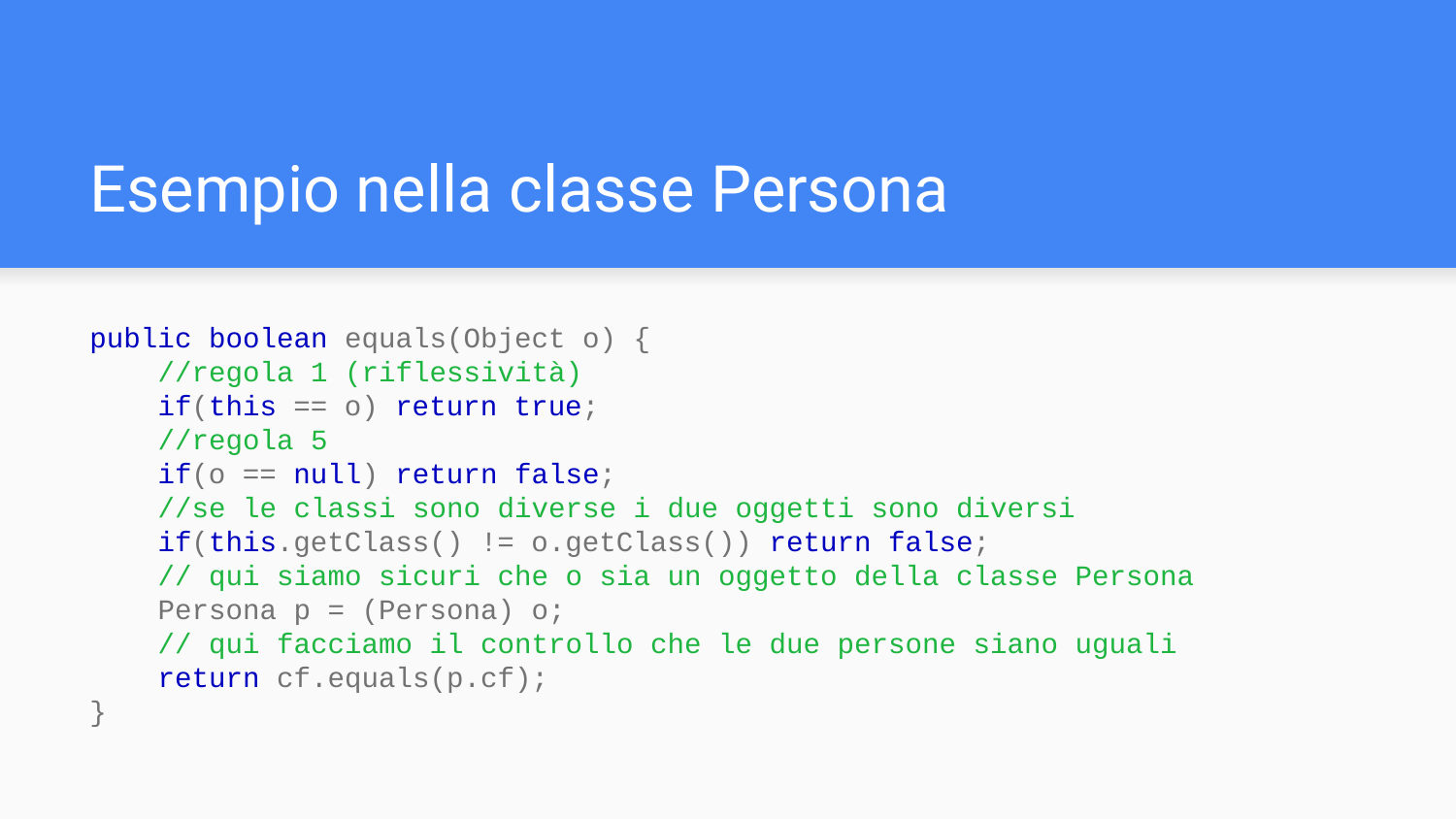

# Esempio nella classe Persona
public boolean equals(Object o) {
    //regola 1 (riflessività)
    if(this == o) return true;
    //regola 5
    if(o == null) return false;
    //se le classi sono diverse i due oggetti sono diversi
    if(this.getClass() != o.getClass()) return false;
    // qui siamo sicuri che o sia un oggetto della classe Persona
    Persona p = (Persona) o;
    // qui facciamo il controllo che le due persone siano uguali
    return cf.equals(p.cf);
}